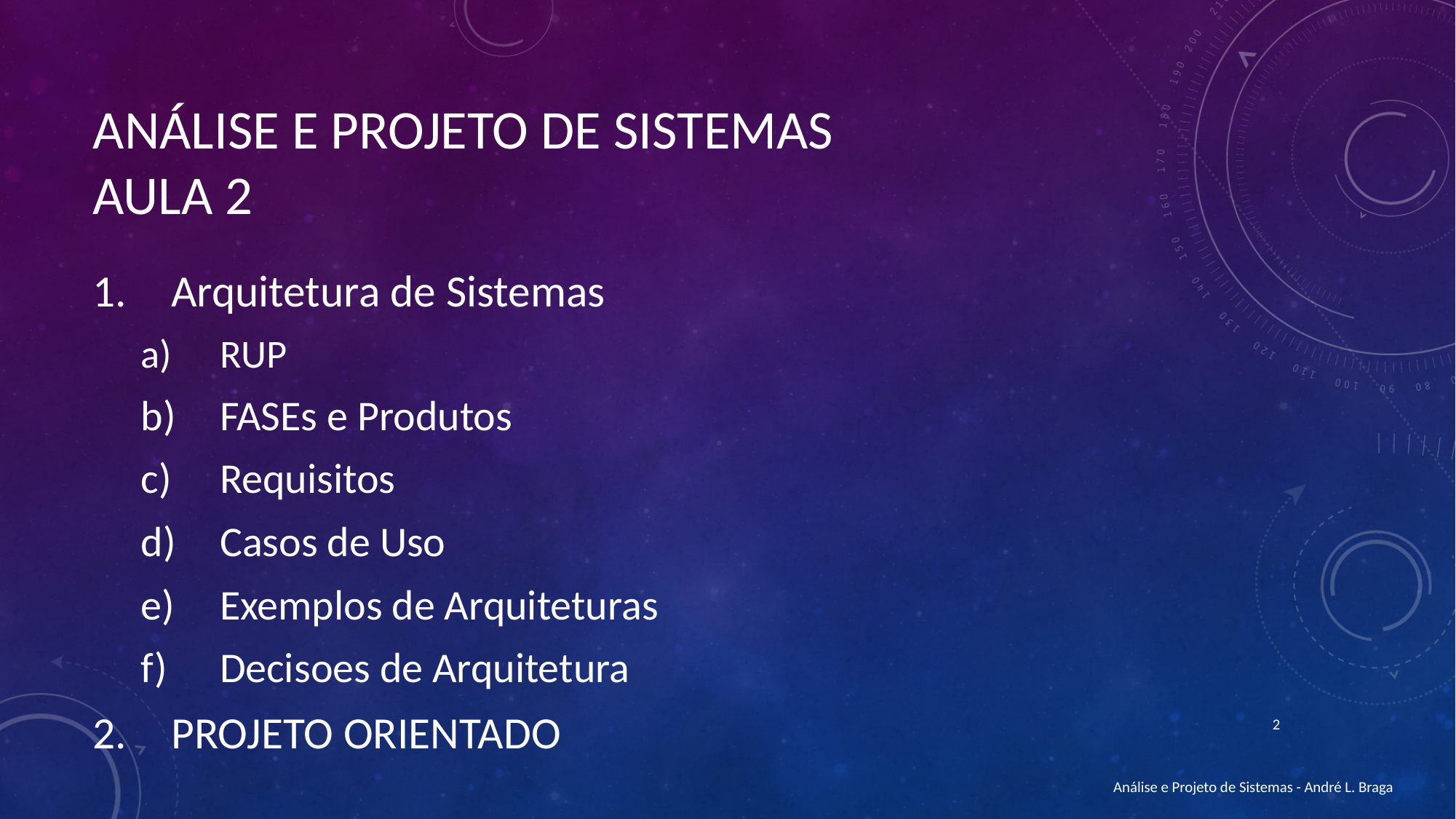

# Análise e Projeto de Sistemas Aula 2
Arquitetura de Sistemas
RUP
FASEs e Produtos
Requisitos
Casos de Uso
Exemplos de Arquiteturas
Decisoes de Arquitetura
PROJETO ORIENTADO
2
Análise e Projeto de Sistemas - André L. Braga